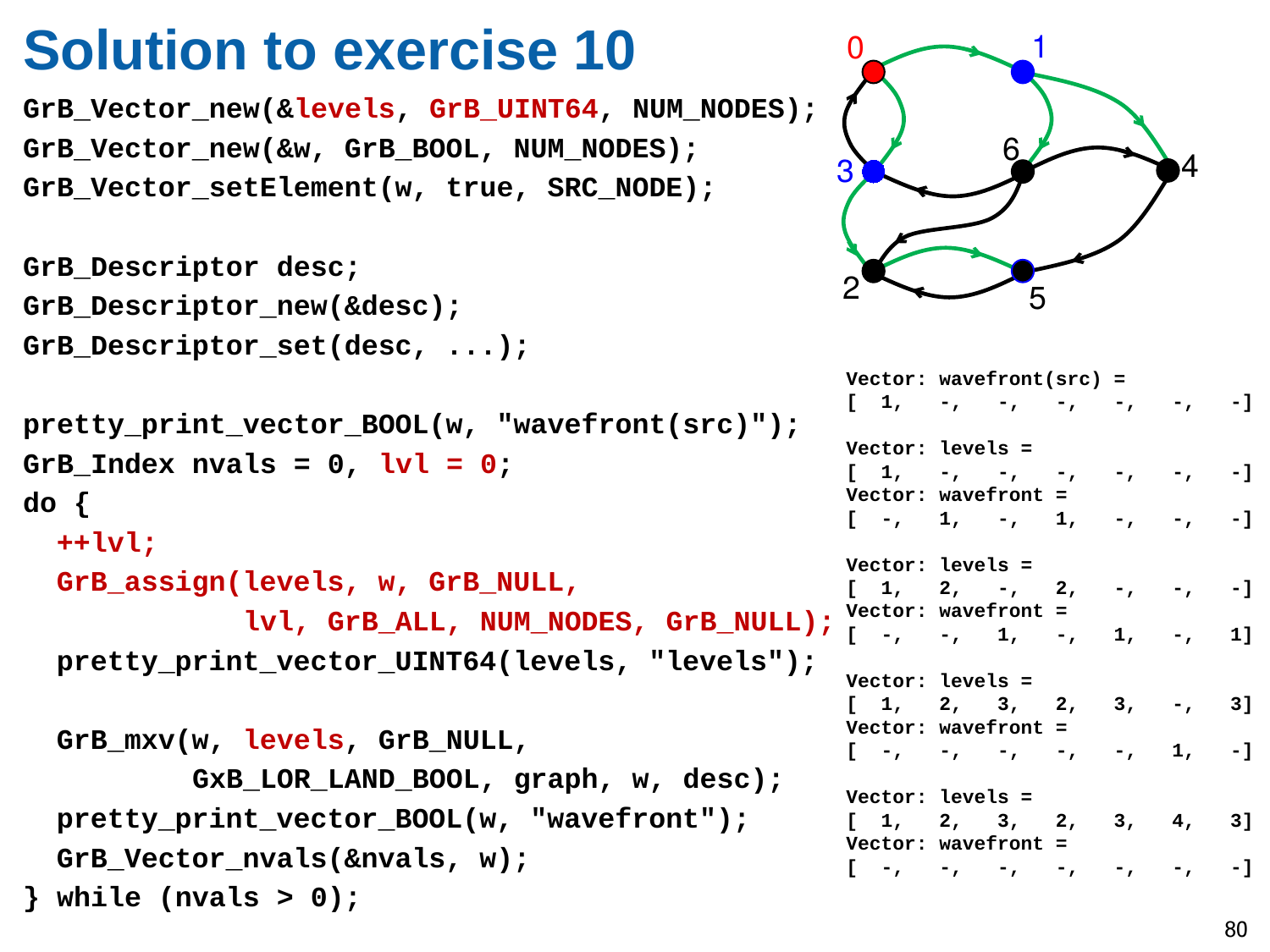

# Solution to exercise 10
1
0

6

4

3

2
5

GrB_Vector_new(&levels, GrB_UINT64, NUM_NODES);
GrB_Vector_new(&w, GrB_BOOL, NUM_NODES);
GrB_Vector_setElement(w, true, SRC_NODE);

GrB_Descriptor desc;
GrB_Descriptor_new(&desc);
GrB_Descriptor_set(desc, ...);

pretty_print_vector_BOOL(w, "wavefront(src)");
GrB_Index nvals = 0, lvl = 0;
do {
  ++lvl;
  GrB_assign(levels, w, GrB_NULL,
             lvl, GrB_ALL, NUM_NODES, GrB_NULL);
  pretty_print_vector_UINT64(levels, "levels");

  GrB_mxv(w, levels, GrB_NULL,
          GxB_LOR_LAND_BOOL, graph, w, desc);
  pretty_print_vector_BOOL(w, "wavefront");
  GrB_Vector_nvals(&nvals, w);
} while (nvals > 0);
Vector: wavefront(src) =
[  1,   -,   -,   -,   -,   -,   -]

Vector: levels =
[  1,   -,   -,   -,   -,   -,   -]
Vector: wavefront =
[  -,   1,   -,   1,   -,   -,   -]

Vector: levels =
[  1,   2,   -,   2,   -,   -,   -]
Vector: wavefront =
[  -,   -,   1,   -,   1,   -,   1]

Vector: levels =
[  1,   2,   3,   2,   3,   -,   3]
Vector: wavefront =
[  -,   -,   -,   -,   -,   1,   -]

Vector: levels =
[  1,   2,   3,   2,   3,   4,   3]
Vector: wavefront =
[  -,   -,   -,   -,   -,   -,   -]
80